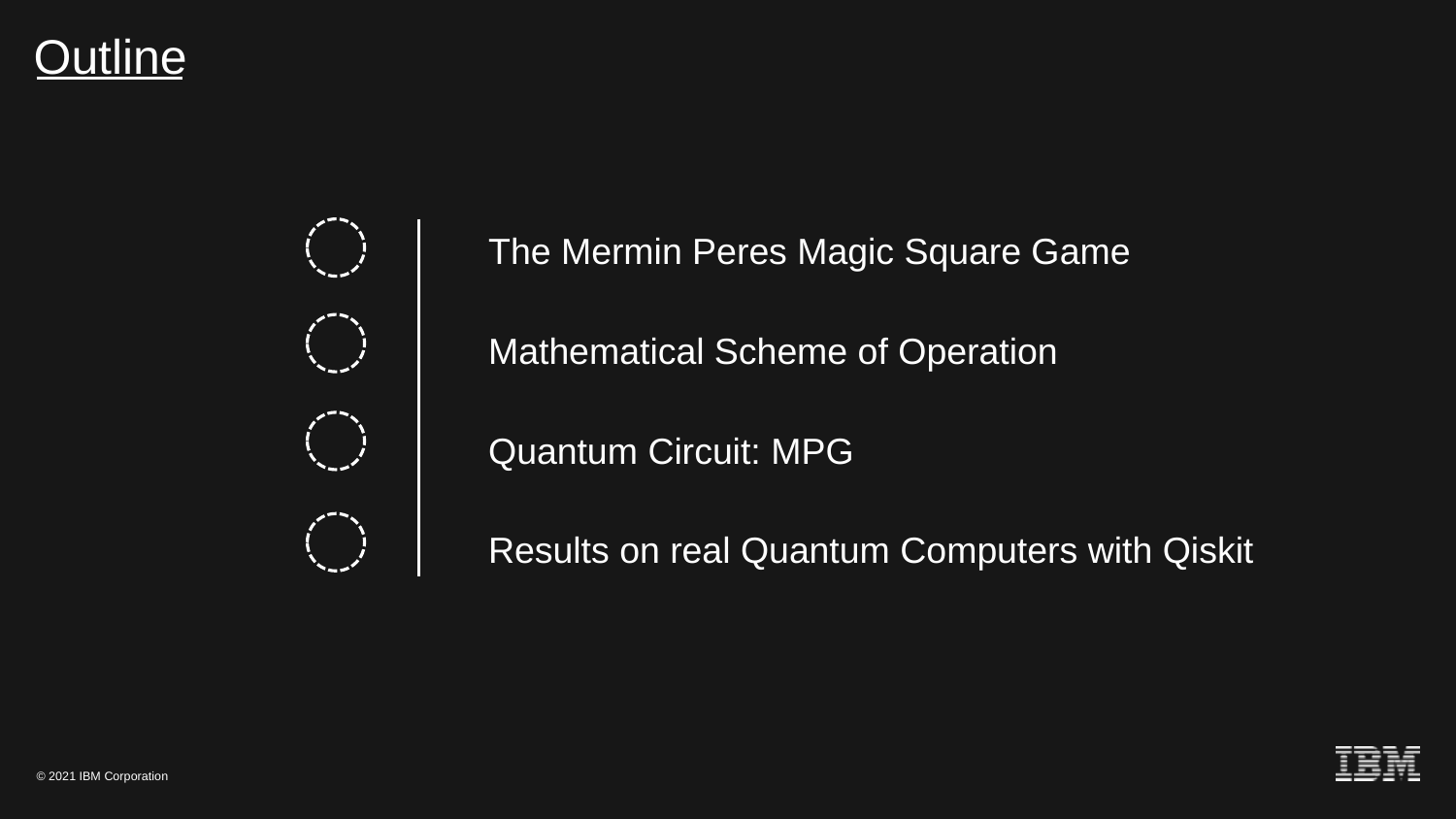

# Outline

The Mermin Peres Magic Square Game
Mathematical Scheme of Operation
Quantum Circuit: MPG
Results on real Quantum Computers with Qiskit
© 2021 IBM Corporation